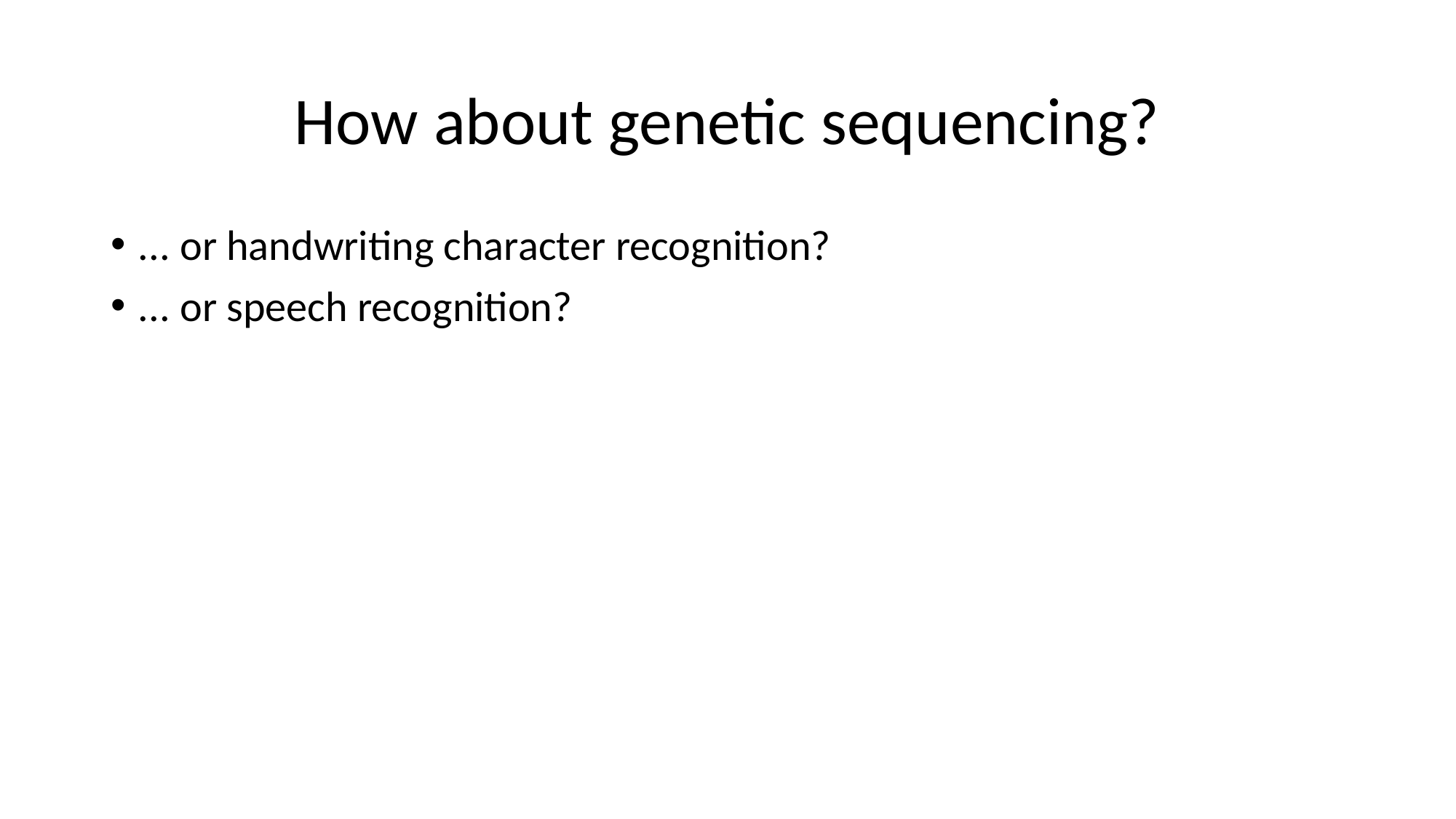

# How about genetic sequencing?
... or handwriting character recognition?
... or speech recognition?